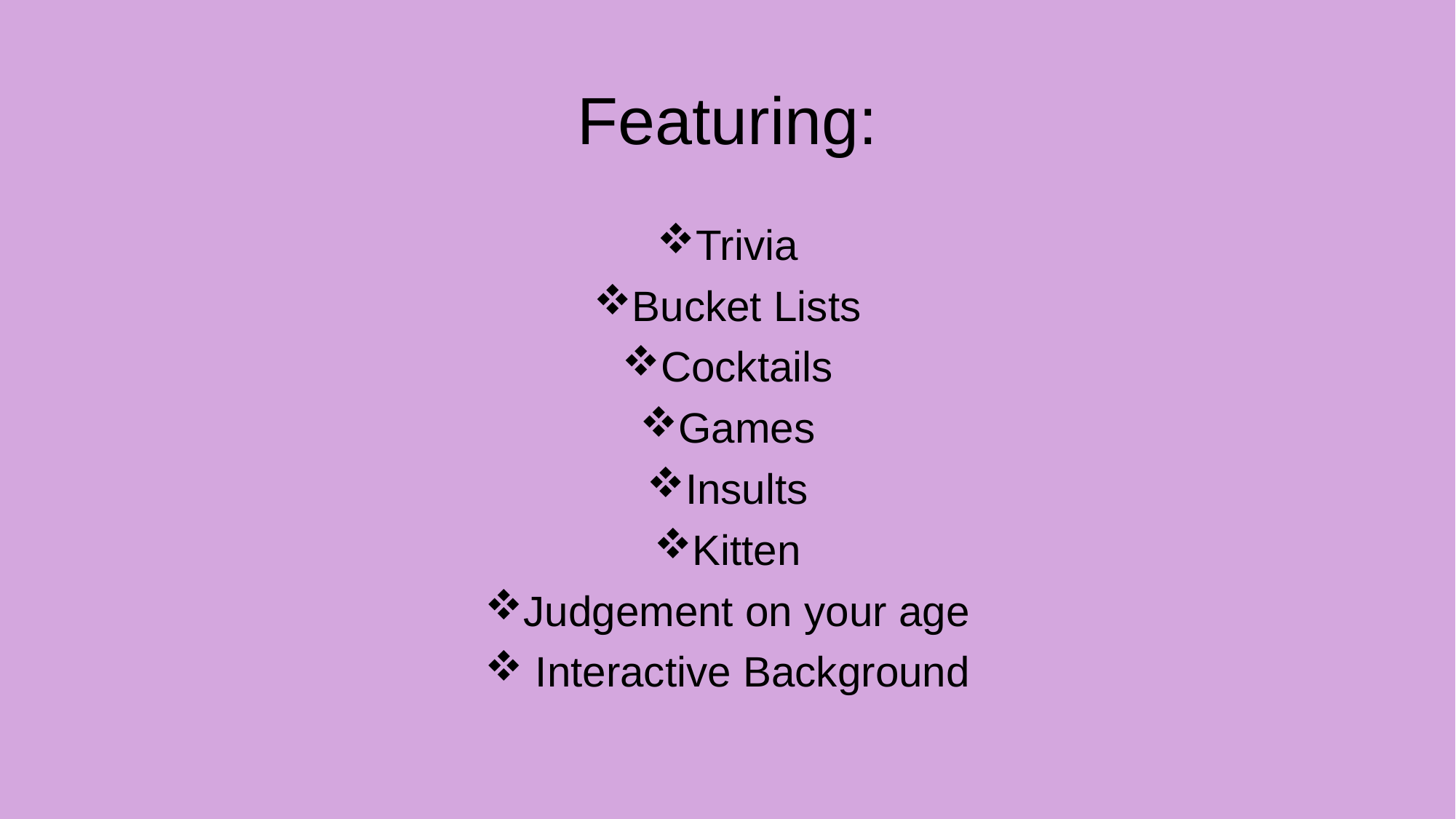

# Featuring:
Trivia
Bucket Lists
Cocktails
Games
Insults
Kitten
Judgement on your age
 Interactive Background